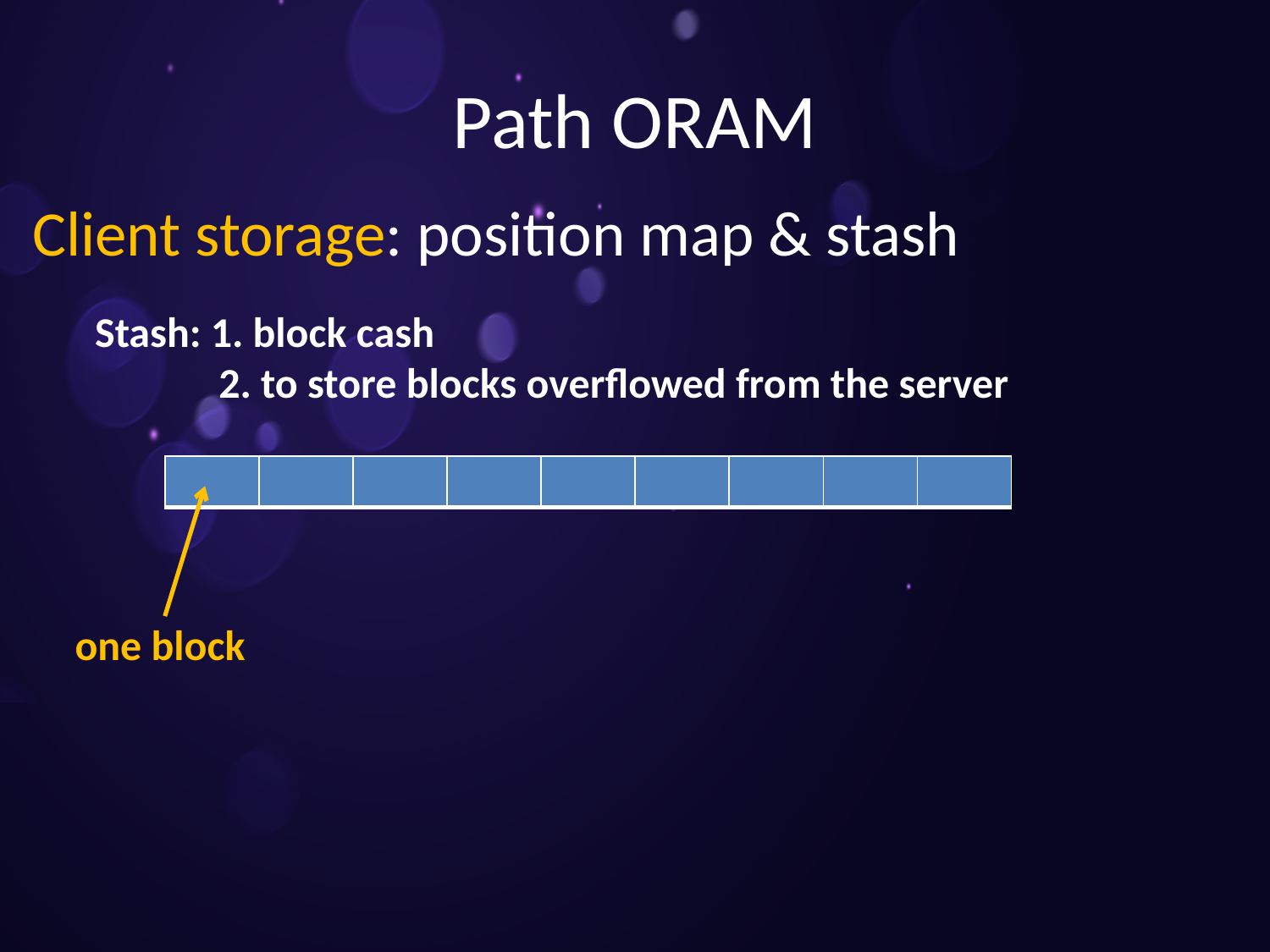

# Path ORAM
Client storage: position map & stash
Stash: 1. block cash
             2. to store blocks overflowed from the server
|  |  |  |  |  |  |  |  |  |
| --- | --- | --- | --- | --- | --- | --- | --- | --- |
one block